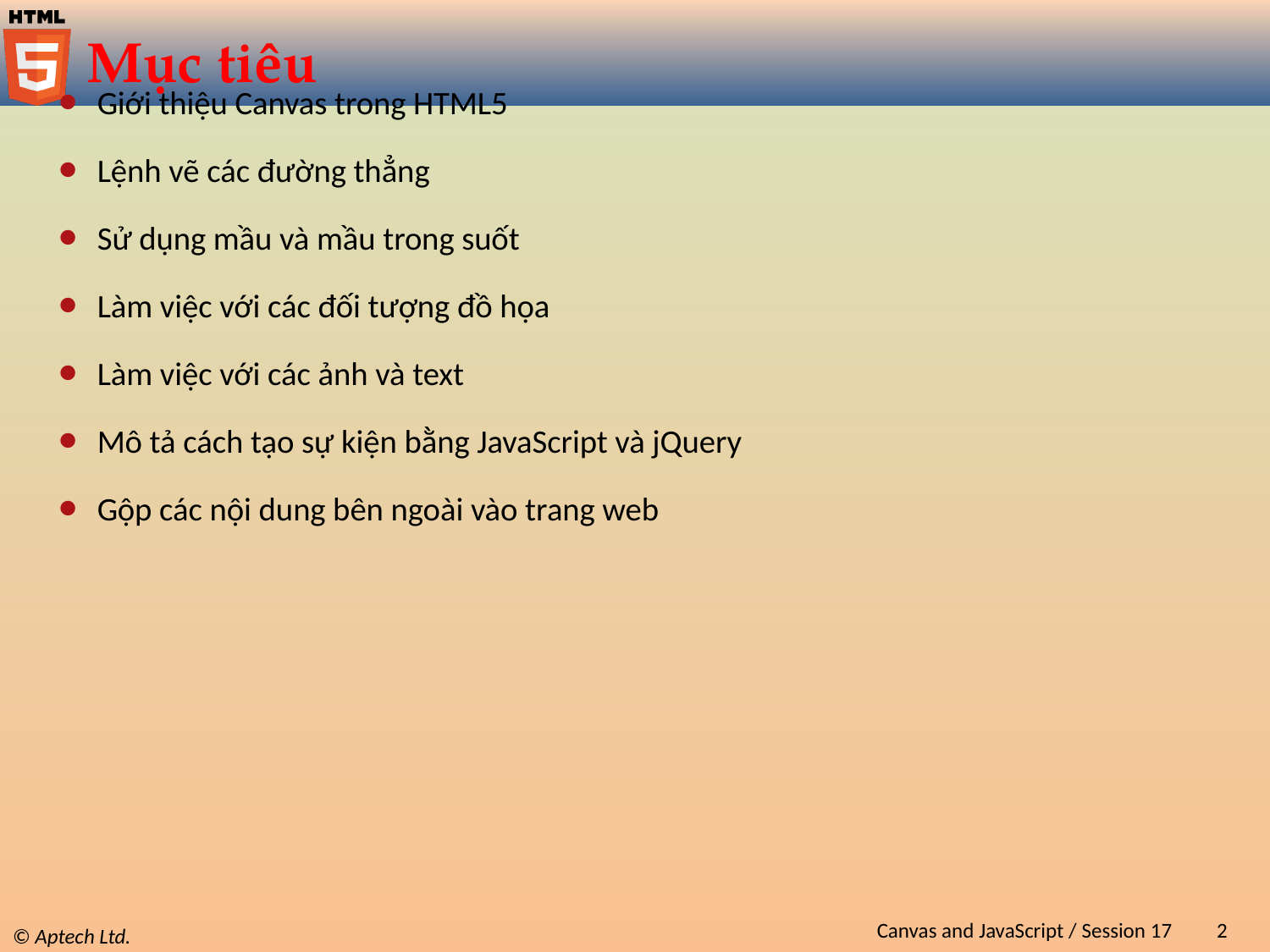

# Mục tiêu
Giới thiệu Canvas trong HTML5
Lệnh vẽ các đường thẳng
Sử dụng mầu và mầu trong suốt
Làm việc với các đối tượng đồ họa
Làm việc với các ảnh và text
Mô tả cách tạo sự kiện bằng JavaScript và jQuery
Gộp các nội dung bên ngoài vào trang web
Canvas and JavaScript / Session 17
2